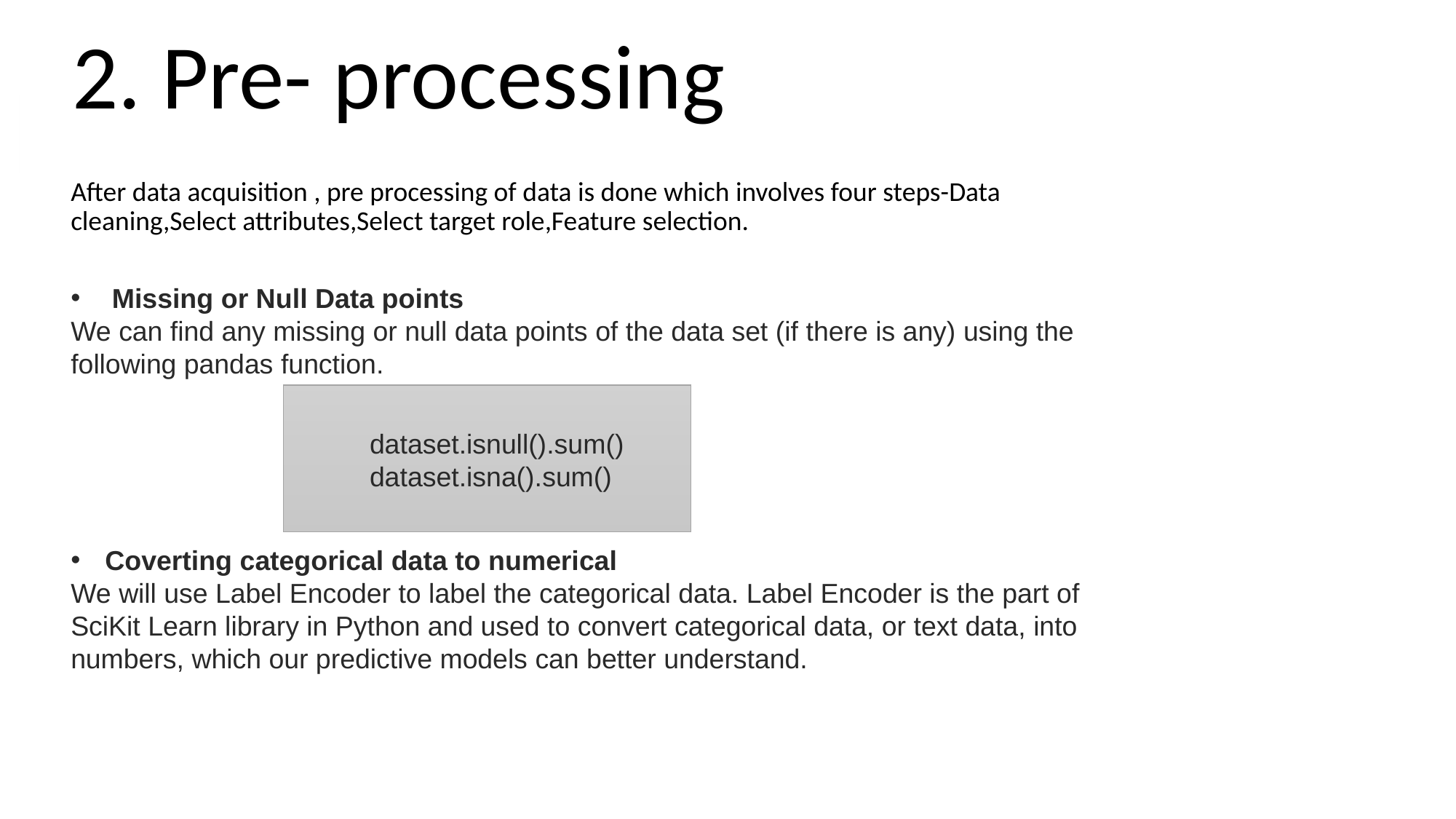

# 2. Pre- processing

After data acquisition , pre processing of data is done which involves four steps-Data cleaning,Select attributes,Select target role,Feature selection.

Missing or Null Data points
We can find any missing or null data points of the data set (if there is any) using the following pandas function.

Coverting categorical data to numerical
We will use Label Encoder to label the categorical data. Label Encoder is the part of SciKit Learn library in Python and used to convert categorical data, or text data, into numbers, which our predictive models can better understand.

dataset.isnull().sum()
dataset.isna().sum()